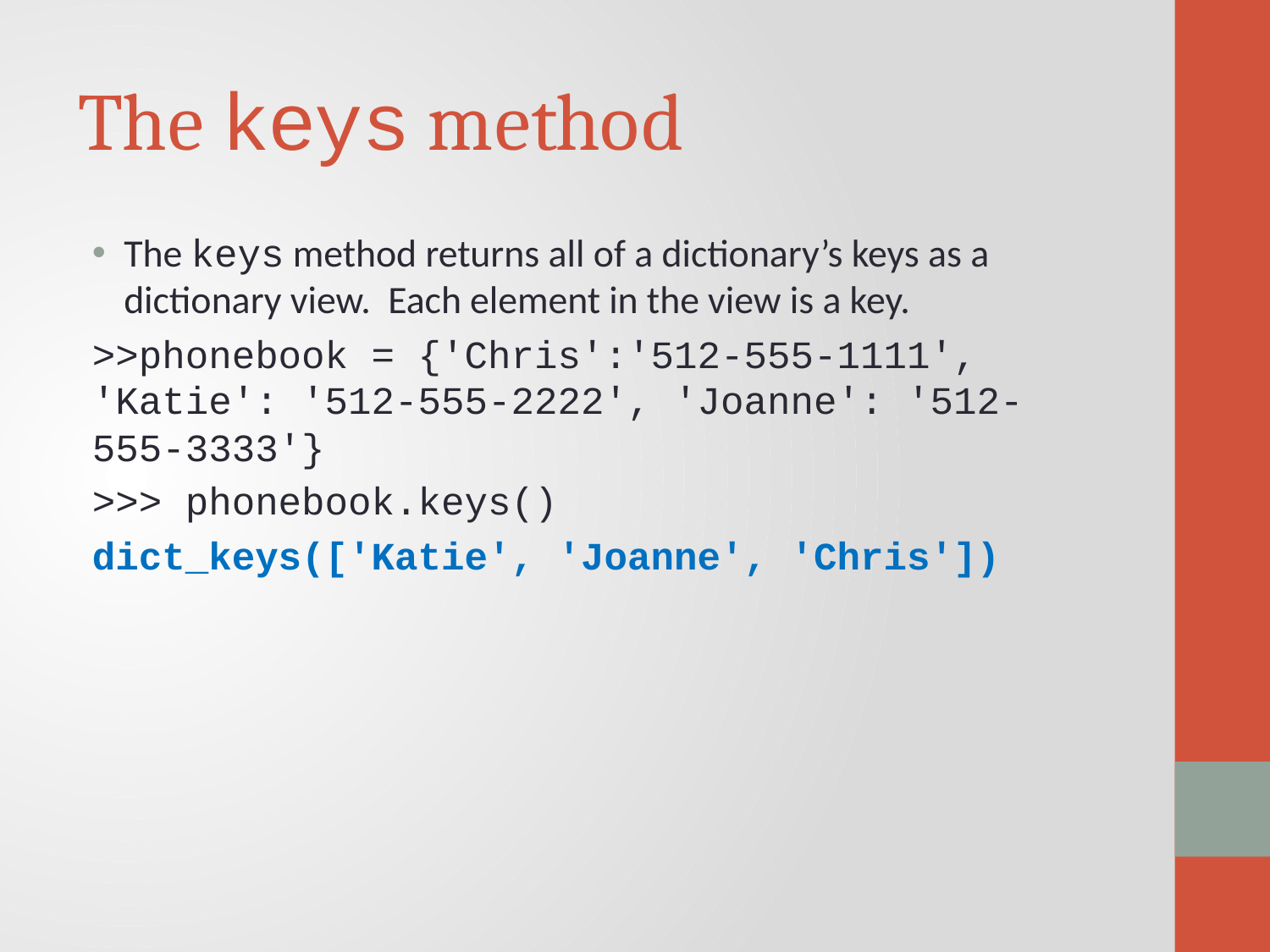

# The keys method
The keys method returns all of a dictionary’s keys as a dictionary view.  Each element in the view is a key.
>>phonebook = {'Chris':'512-555-1111', 'Katie': '512-555-2222', 'Joanne': '512-555-3333'}
>>> phonebook.keys()
dict_keys(['Katie', 'Joanne', 'Chris'])